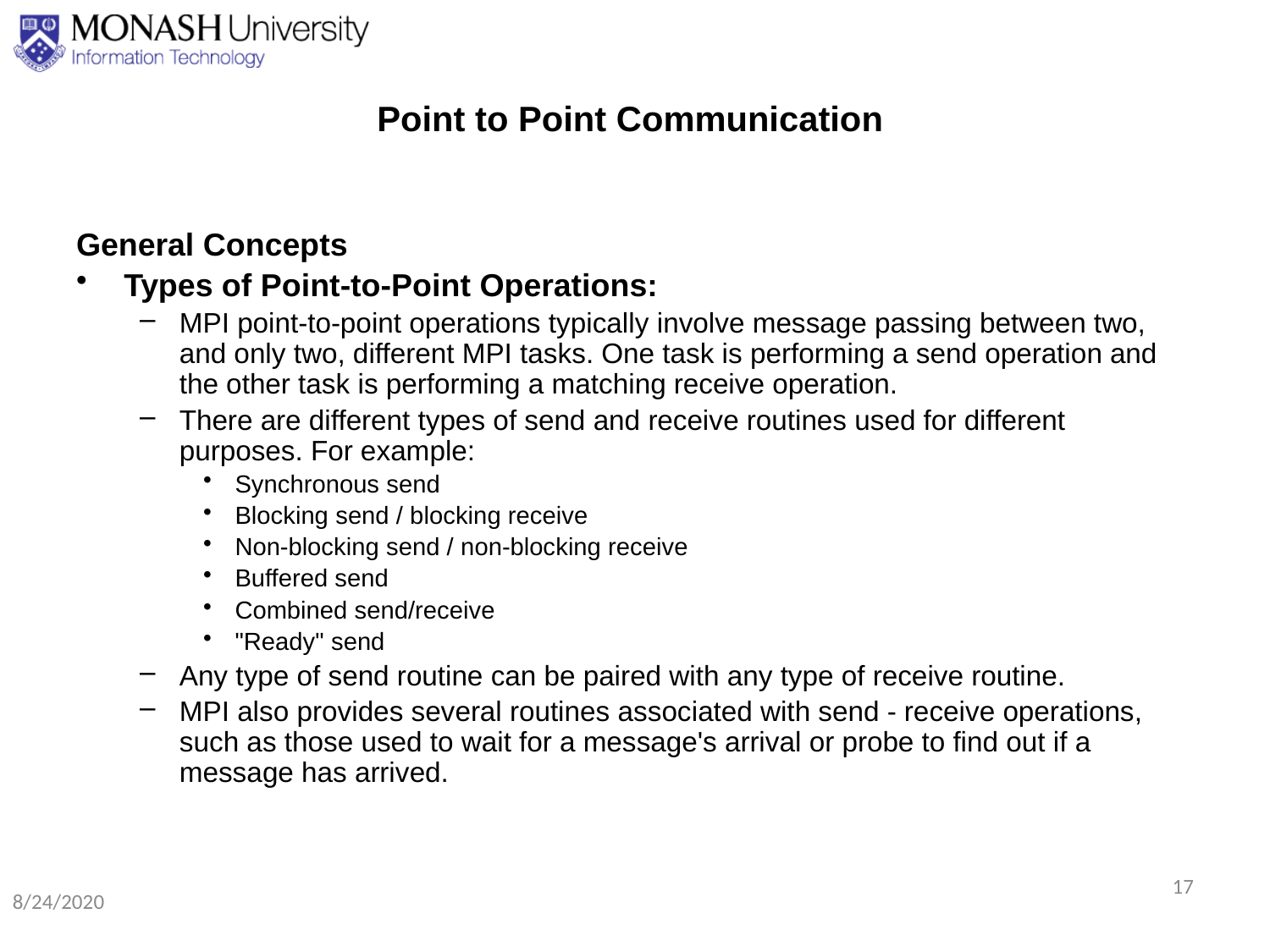

# Point to Point Communication
General Concepts
Types of Point-to-Point Operations:
MPI point-to-point operations typically involve message passing between two, and only two, different MPI tasks. One task is performing a send operation and the other task is performing a matching receive operation.
There are different types of send and receive routines used for different purposes. For example:
Synchronous send
Blocking send / blocking receive
Non-blocking send / non-blocking receive
Buffered send
Combined send/receive
"Ready" send
Any type of send routine can be paired with any type of receive routine.
MPI also provides several routines associated with send - receive operations, such as those used to wait for a message's arrival or probe to find out if a message has arrived.

17
8/24/2020